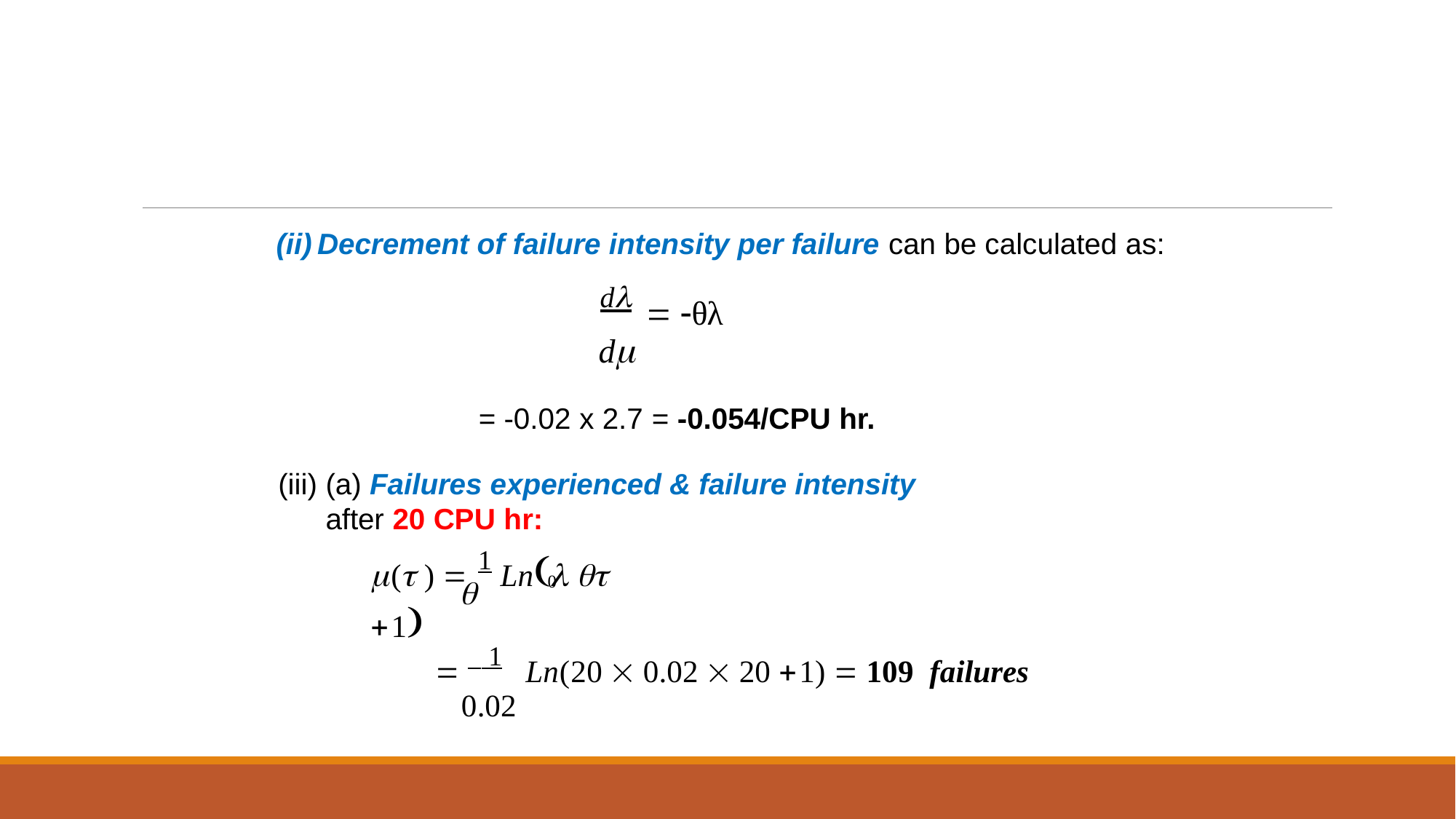

Decrement of failure intensity per failure can be calculated as:

dλ = −θλ
dμ
= -0.02 x 2.7 = -0.054/CPU hr.

(a) Failures experienced & failure intensity after 20 CPU hr:
μ(τ ) = 1 Ln(λ θτ +1)
0
θ
=    1	 Ln(20 × 0.02 × 20 +1) = 109  failures
0.02